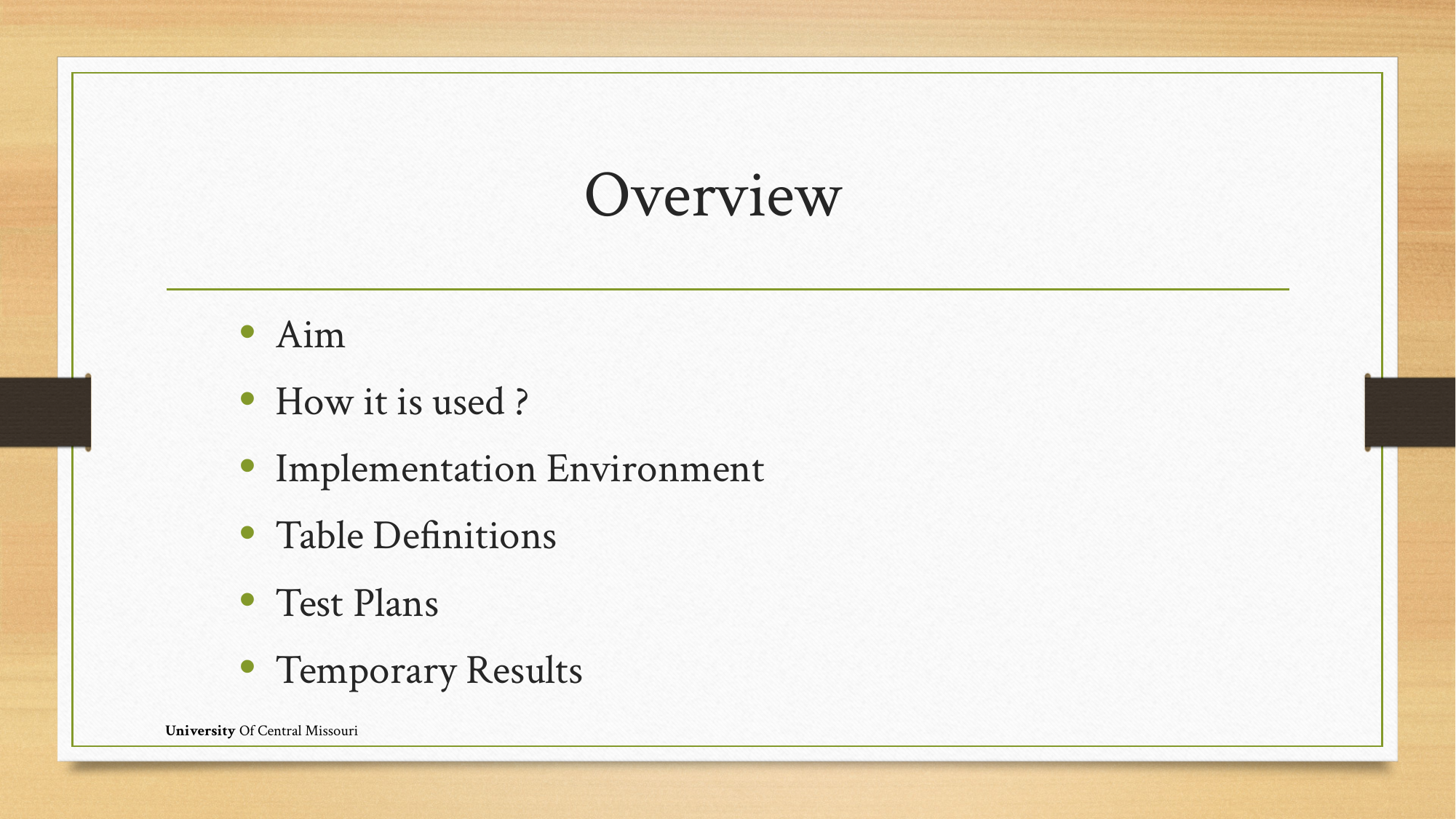

# Overview
Aim
How it is used ?
Implementation Environment
Table Definitions
Test Plans
Temporary Results

University Of Central Missouri